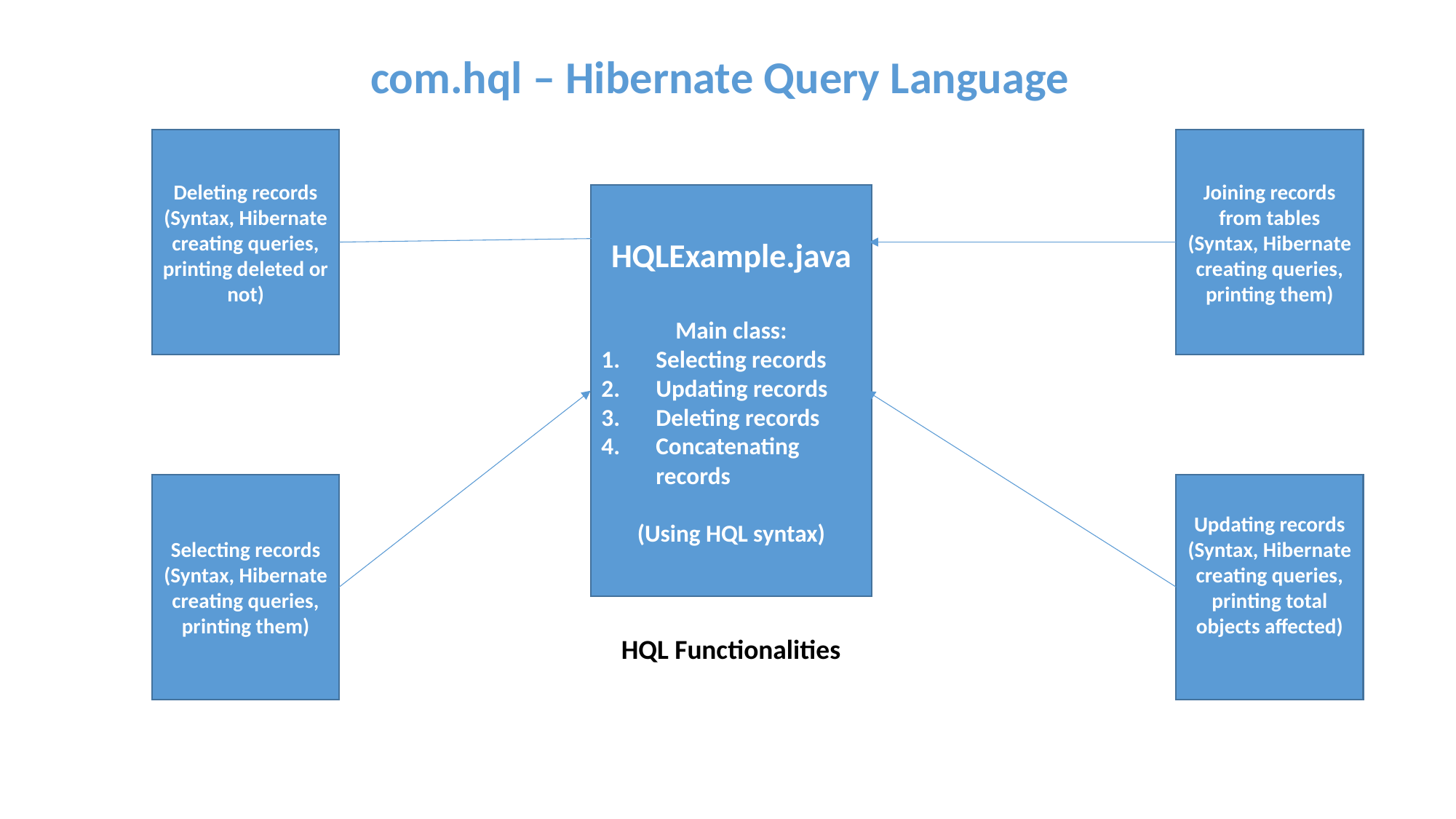

com.hql – Hibernate Query Language
Deleting records (Syntax, Hibernate creating queries, printing deleted or not)
Joining records from tables (Syntax, Hibernate creating queries, printing them)
HQLExample.java

Main class:
Selecting records
Updating records
Deleting records
Concatenating records

(Using HQL syntax)
Selecting records (Syntax, Hibernate creating queries, printing them)
Updating records (Syntax, Hibernate creating queries, printing total objects affected)

HQL Functionalities